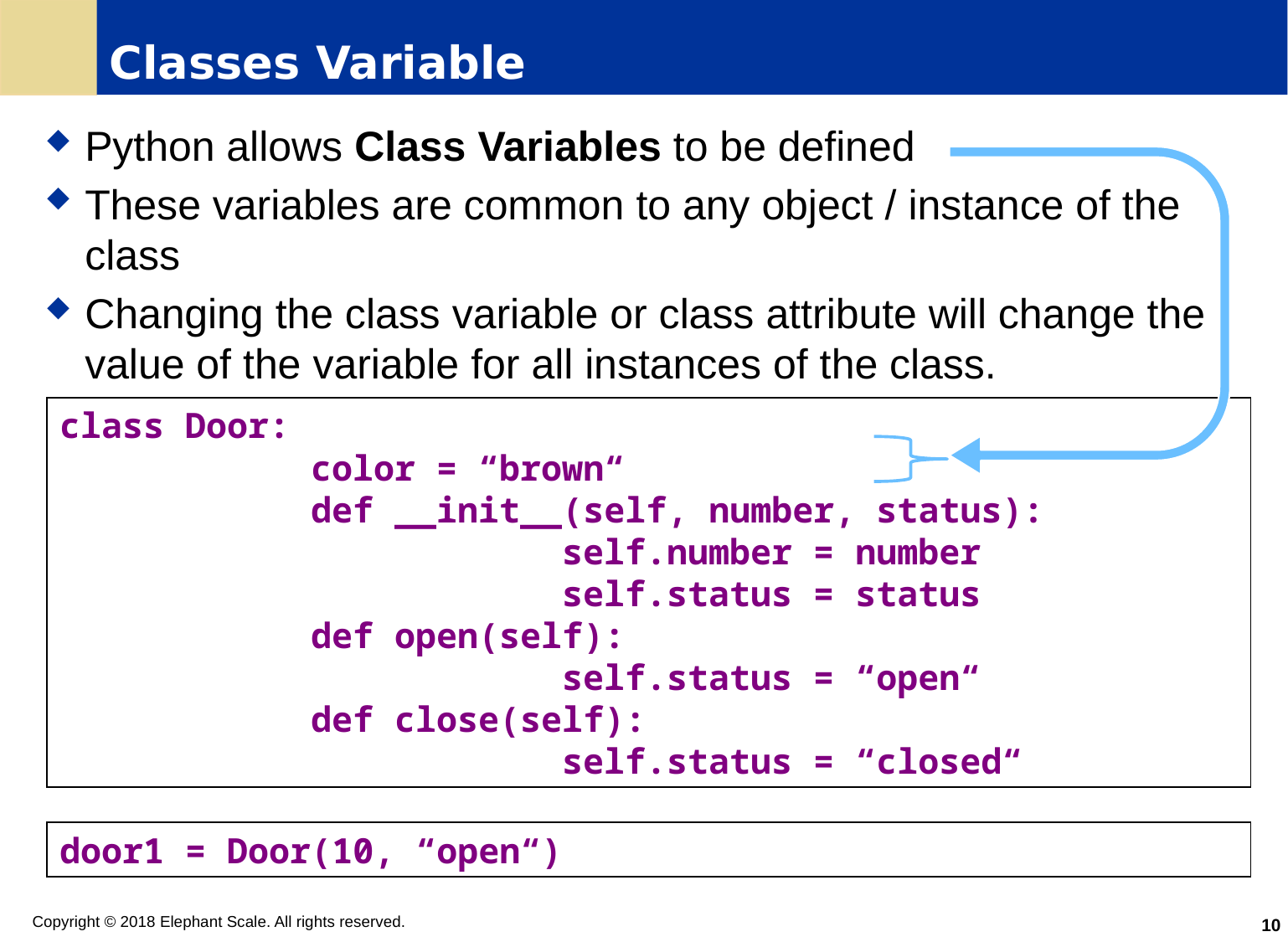

# Classes Variable
Python allows Class Variables to be defined
These variables are common to any object / instance of the class
Changing the class variable or class attribute will change the value of the variable for all instances of the class.

class Door:
		color = “brown“
		def __init__(self, number, status):
				self.number = number
				self.status = status
		def open(self):
				self.status = “open“
		def close(self):
				self.status = “closed“

door1 = Door(10, “open“)
10
Copyright © 2018 Elephant Scale. All rights reserved.